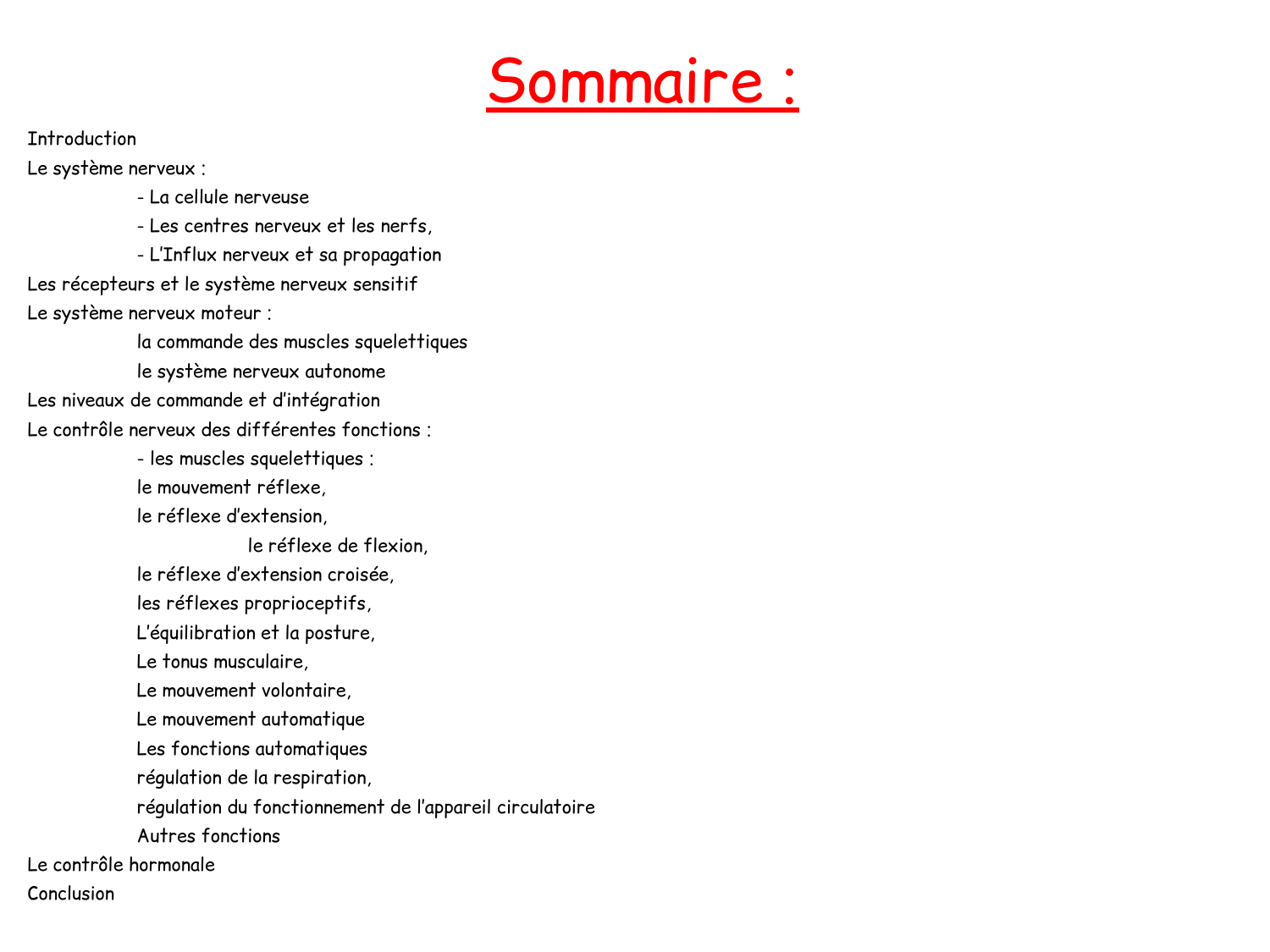

Sommaire :
Introduction
Le système nerveux :
	- La cellule nerveuse
	- Les centres nerveux et les nerfs,
	- L’Influx nerveux et sa propagation
Les récepteurs et le système nerveux sensitif
Le système nerveux moteur :
		la commande des muscles squelettiques
		le système nerveux autonome
Les niveaux de commande et d’intégration
Le contrôle nerveux des différentes fonctions :
	- les muscles squelettiques :
		le mouvement réflexe,
		le réflexe d’extension,
                                        le réflexe de flexion,
		le réflexe d’extension croisée,
		les réflexes proprioceptifs,
		L’équilibration et la posture,
		Le tonus musculaire,
		Le mouvement volontaire,
		Le mouvement automatique
	Les fonctions automatiques
		régulation de la respiration,
		régulation du fonctionnement de l’appareil circulatoire
		Autres fonctions
Le contrôle hormonale
Conclusion